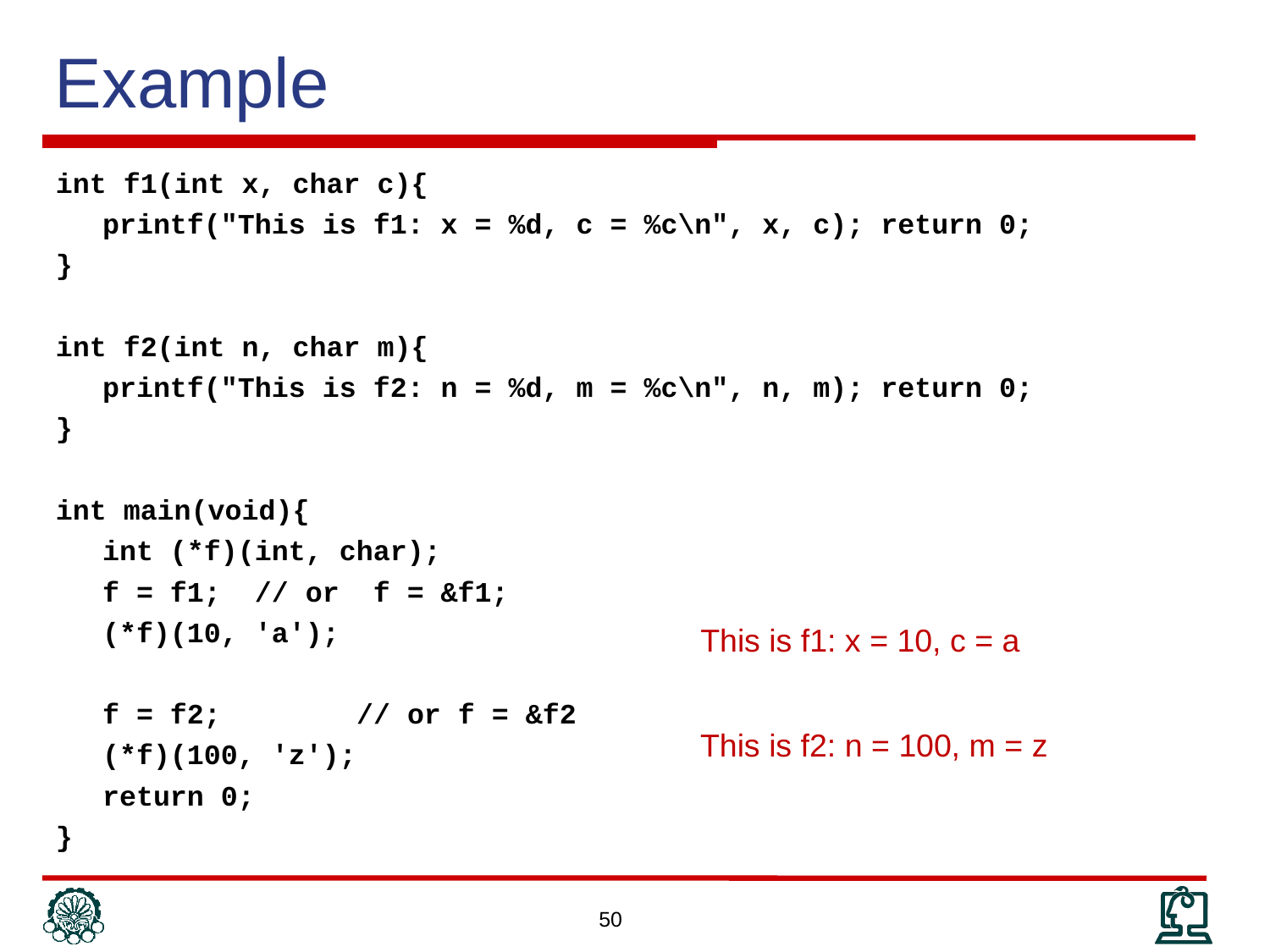

Example
int f1(int x, char c){
	printf("This is f1: x = %d, c = %c\n", x, c); return 0;
}

int f2(int n, char m){
	printf("This is f2: n = %d, m = %c\n", n, m); return 0;
}

int main(void){
	int (*f)(int, char);
	f = f1;  // or  f = &f1;
	(*f)(10, 'a');

	f = f2;		// or f = &f2
	(*f)(100, 'z');
	return 0;
}

This is f1: x = 10, c = a
This is f2: n = 100, m = z
50